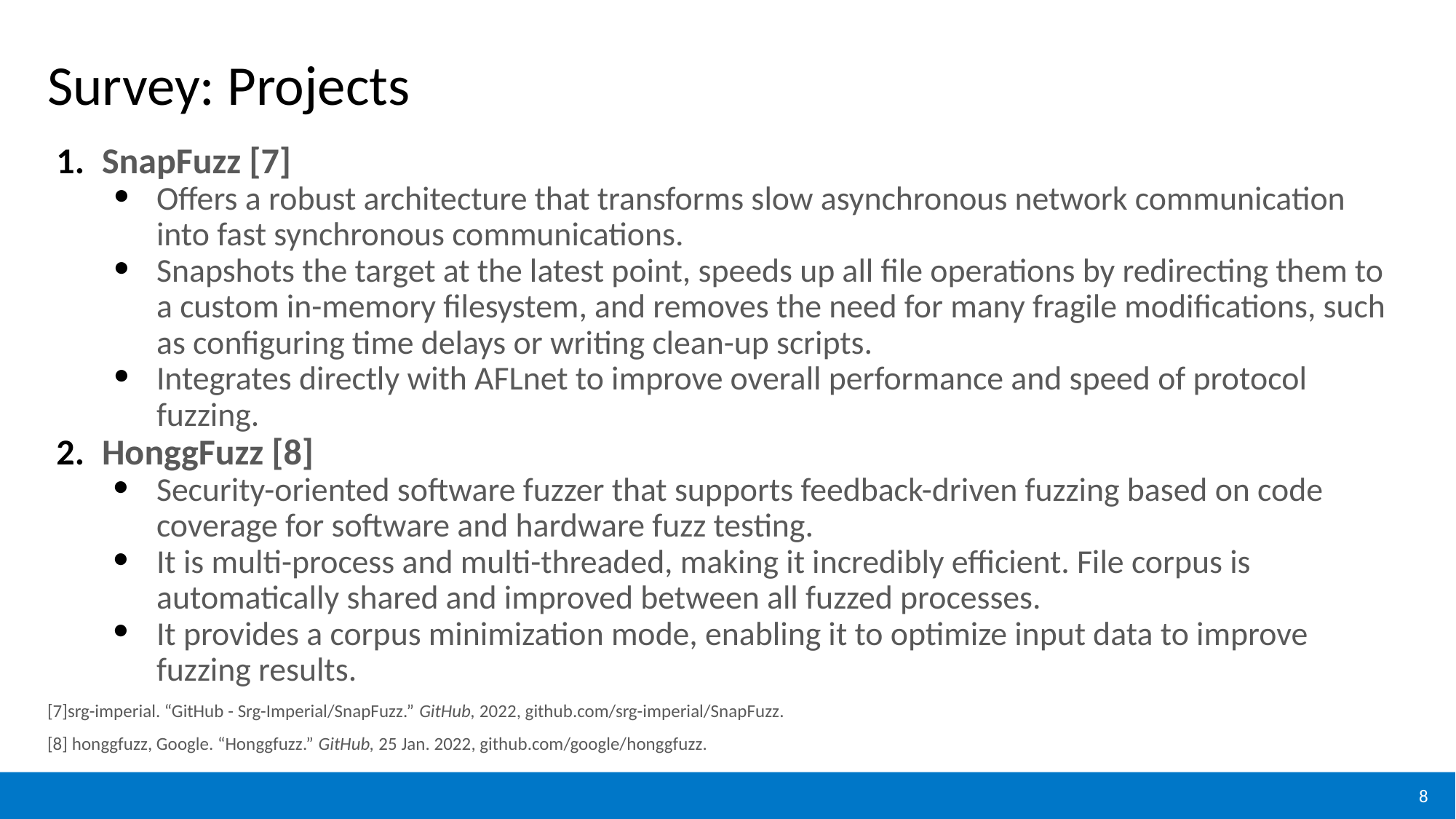

# Survey: Projects
SnapFuzz [7]
Offers a robust architecture that transforms slow asynchronous network communication into fast synchronous communications.
Snapshots the target at the latest point, speeds up all file operations by redirecting them to a custom in-memory filesystem, and removes the need for many fragile modifications, such as configuring time delays or writing clean-up scripts.
Integrates directly with AFLnet to improve overall performance and speed of protocol fuzzing.
HonggFuzz [8]
Security-oriented software fuzzer that supports feedback-driven fuzzing based on code coverage for software and hardware fuzz testing.
It is multi-process and multi-threaded, making it incredibly efficient. File corpus is automatically shared and improved between all fuzzed processes.
It provides a corpus minimization mode, enabling it to optimize input data to improve fuzzing results.
[7]srg-imperial. “GitHub - Srg-Imperial/SnapFuzz.” GitHub, 2022, github.com/srg-imperial/SnapFuzz.
[8] honggfuzz, Google. “Honggfuzz.” GitHub, 25 Jan. 2022, github.com/google/honggfuzz.

8